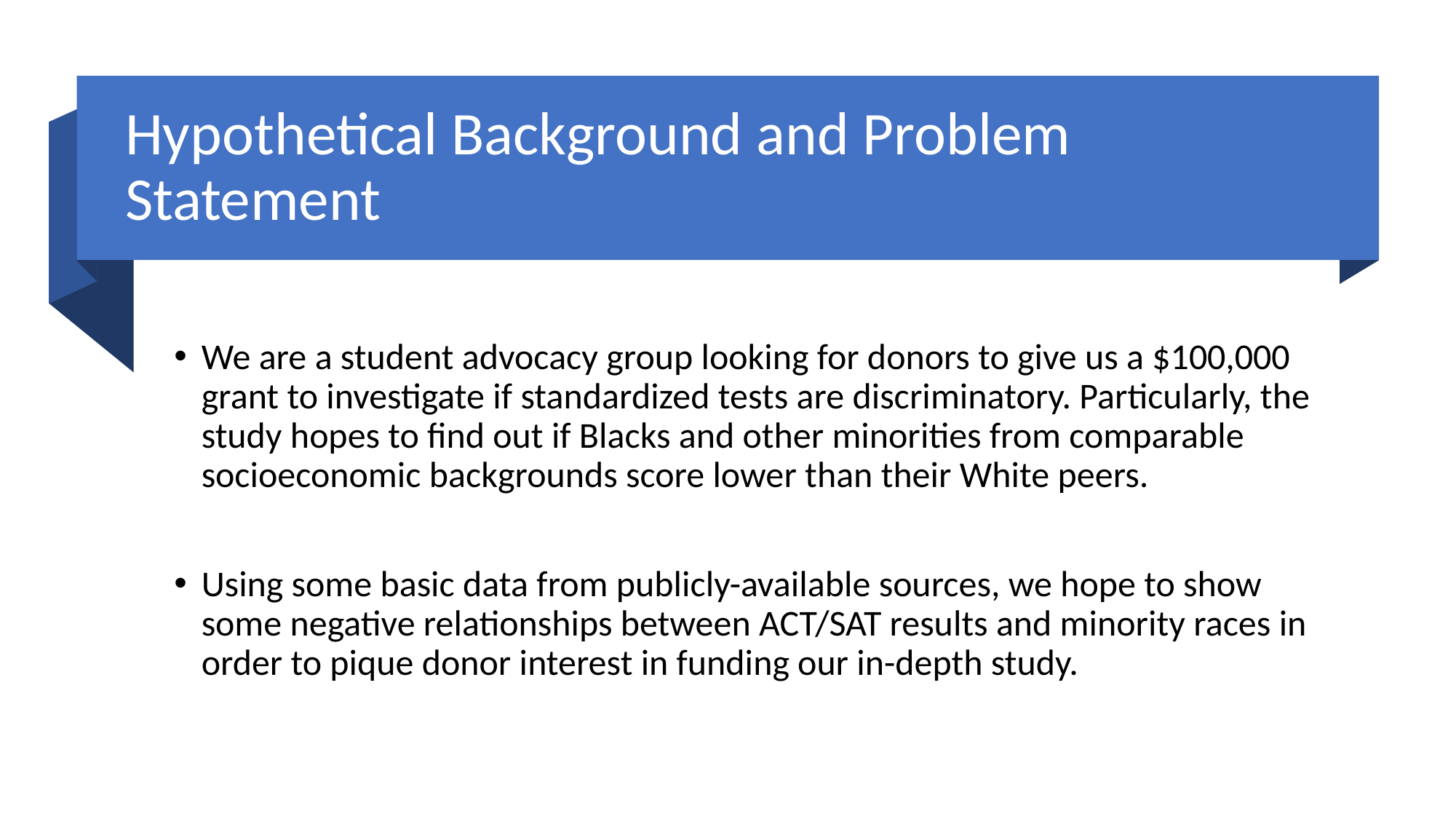

# Hypothetical Background and Problem Statement

We are a student advocacy group looking for donors to give us a $100,000 grant to investigate if standardized tests are discriminatory. Particularly, the study hopes to find out if Blacks and other minorities from comparable socioeconomic backgrounds score lower than their White peers.

Using some basic data from publicly-available sources, we hope to show some negative relationships between ACT/SAT results and minority races in order to pique donor interest in funding our in-depth study.